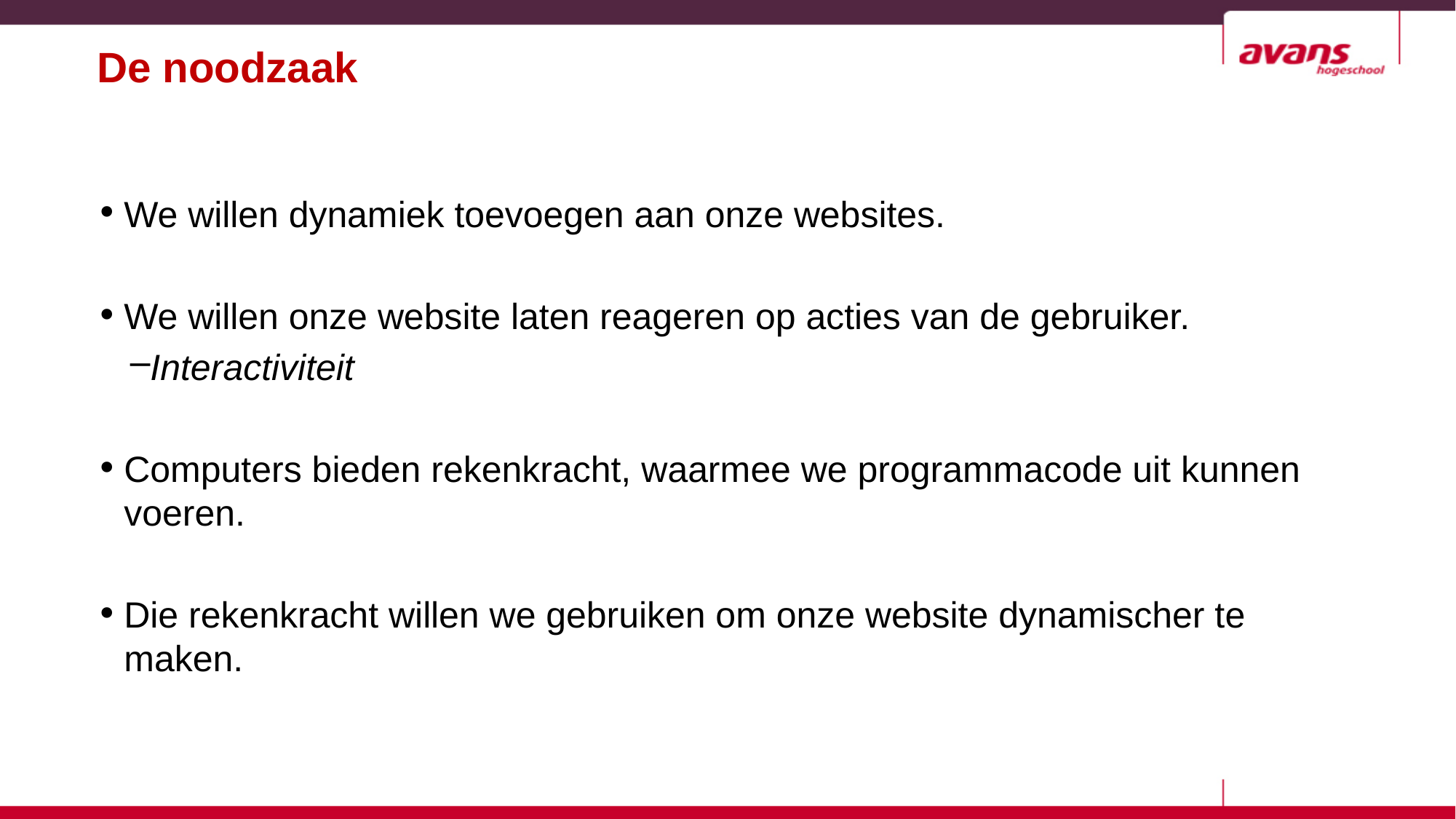

# De noodzaak
We willen dynamiek toevoegen aan onze websites.

We willen onze website laten reageren op acties van de gebruiker.
Interactiviteit

Computers bieden rekenkracht, waarmee we programmacode uit kunnen voeren.

Die rekenkracht willen we gebruiken om onze website dynamischer te maken.